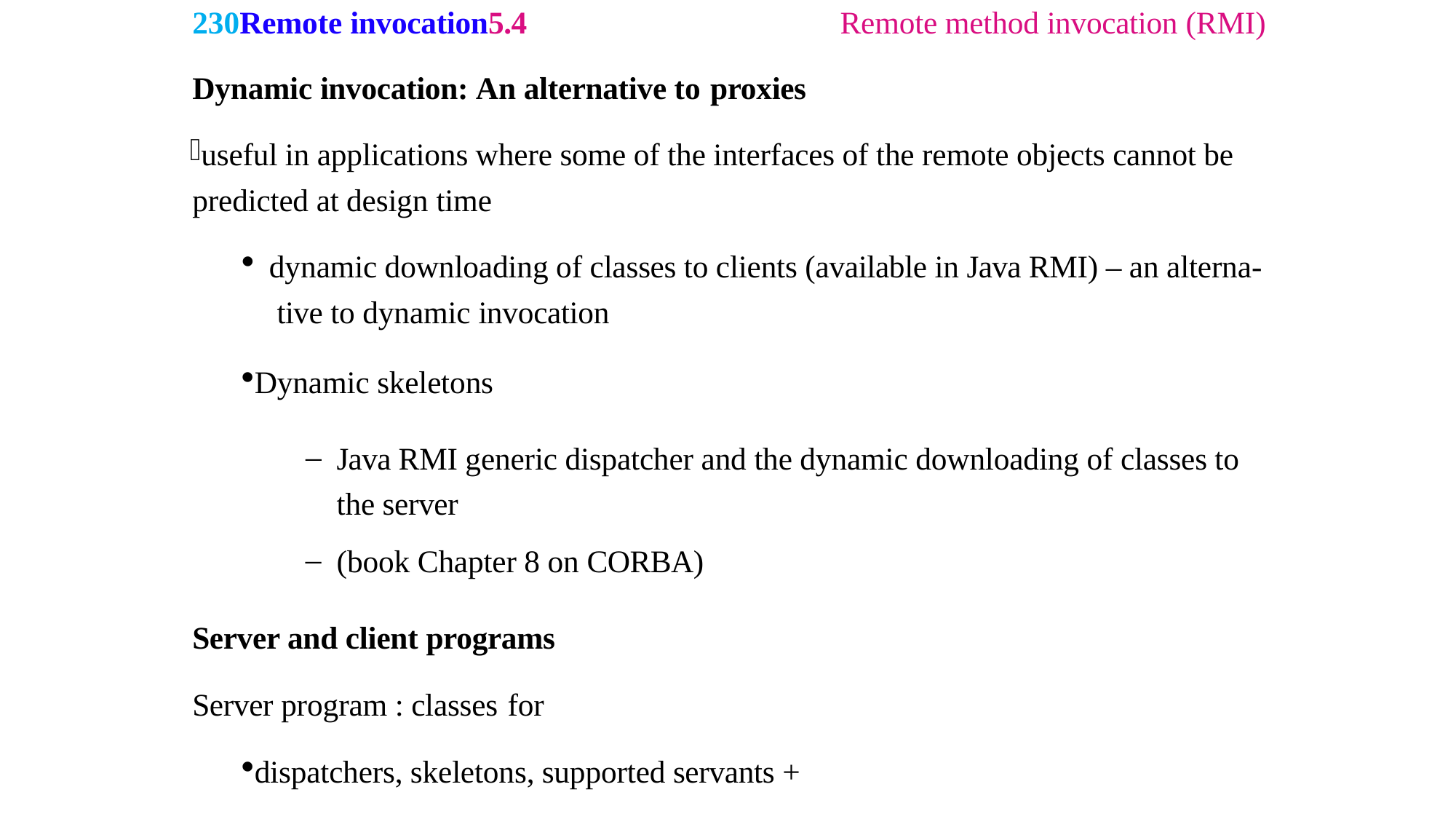

230Remote invocation5.4	Remote method invocation (RMI)
Dynamic invocation: An alternative to proxies
useful in applications where some of the interfaces of the remote objects cannot be  predicted at design time
dynamic downloading of classes to clients (available in Java RMI) – an alterna-  tive to dynamic invocation
Dynamic skeletons
Java RMI generic dispatcher and the dynamic downloading of classes to  the server
(book Chapter 8 on CORBA)

Server and client programs
Server program : classes for
dispatchers, skeletons, supported servants +